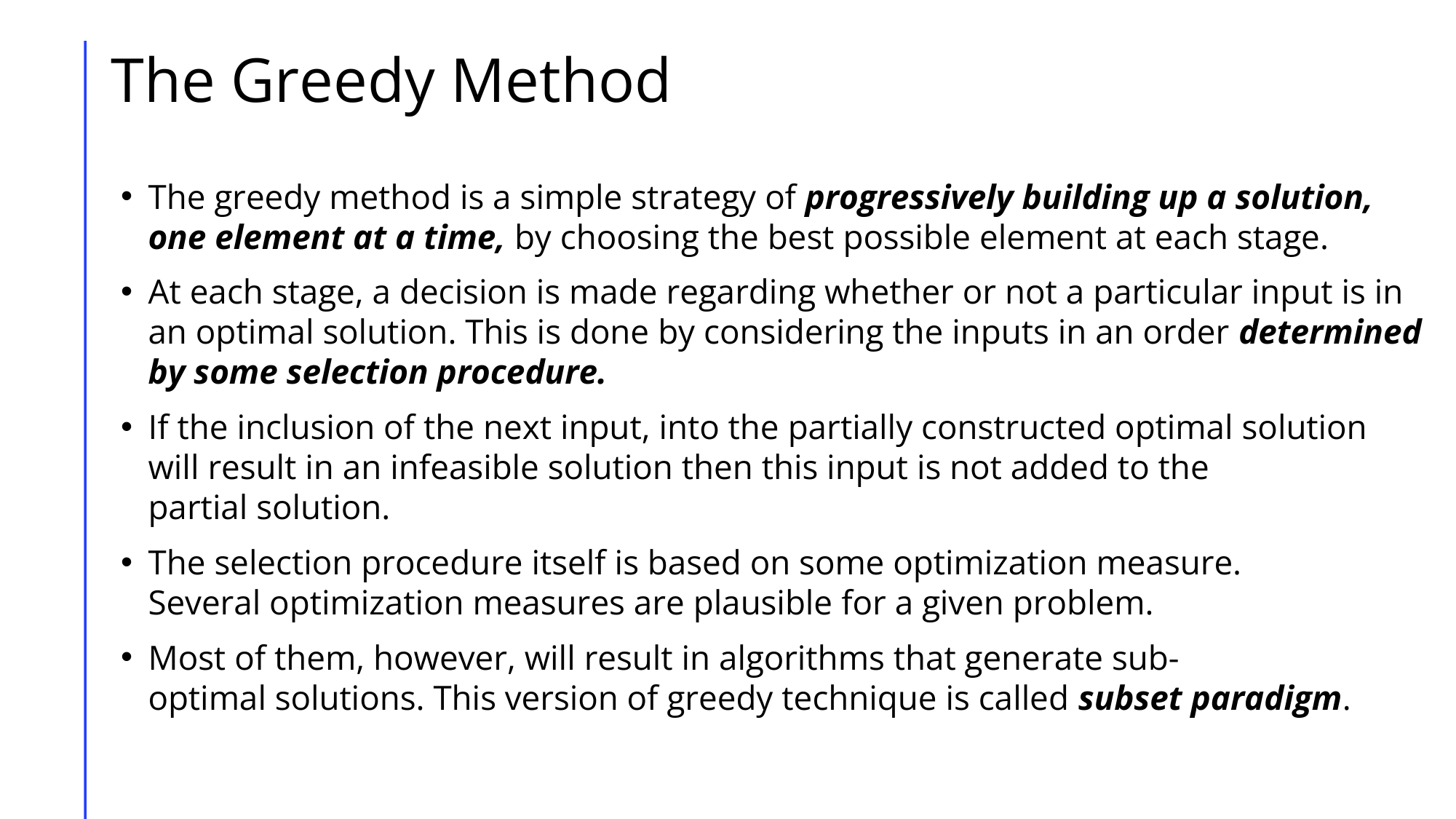

# The Greedy Method
The greedy method is a simple strategy of progressively building up a solution, one element at a time, by choosing the best possible element at each stage.
At each stage, a decision is made regarding whether or not a particular input is in an optimal solution. This is done by considering the inputs in an order determined by some selection procedure.
If the inclusion of the next input, into the partially constructed optimal solution will result in an infeasible solution then this input is not added to the partial solution.
The selection procedure itself is based on some optimization measure. Several optimization measures are plausible for a given problem.
Most of them, however, will result in algorithms that generate sub-optimal solutions. This version of greedy technique is called subset paradigm.